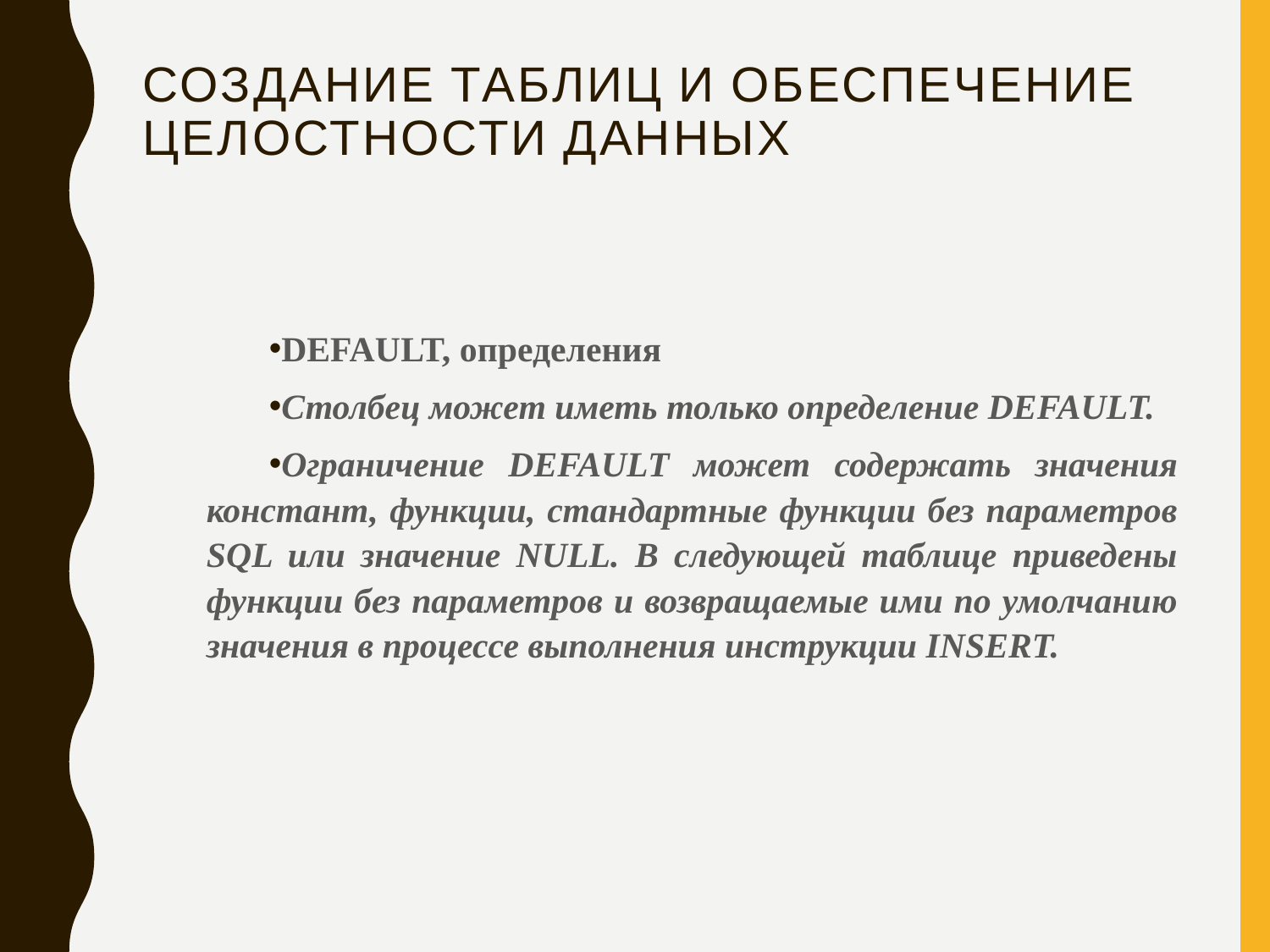

# Создание таблиц и обеспечение целостности данных
DEFAULT, определения
Столбец может иметь только определение DEFAULT.
Ограничение DEFAULT может содержать значения констант, функции, стандартные функции без параметров SQL или значение NULL. В следующей таблице приведены функции без параметров и возвращаемые ими по умолчанию значения в процессе выполнения инструкции INSERT.